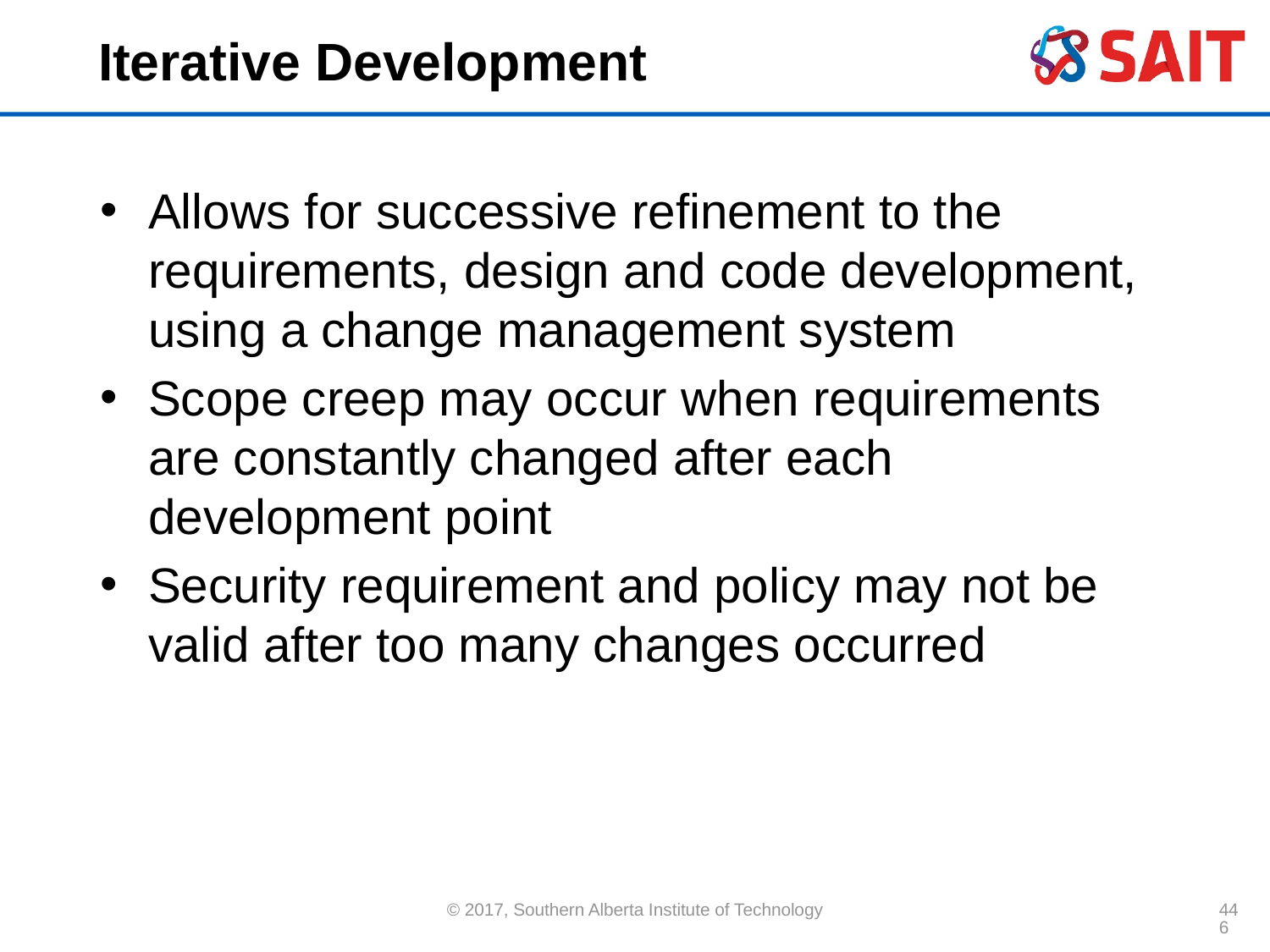

# Iterative Development
Allows for successive refinement to the requirements, design and code development, using a change management system
Scope creep may occur when requirements are constantly changed after each development point
Security requirement and policy may not be valid after too many changes occurred